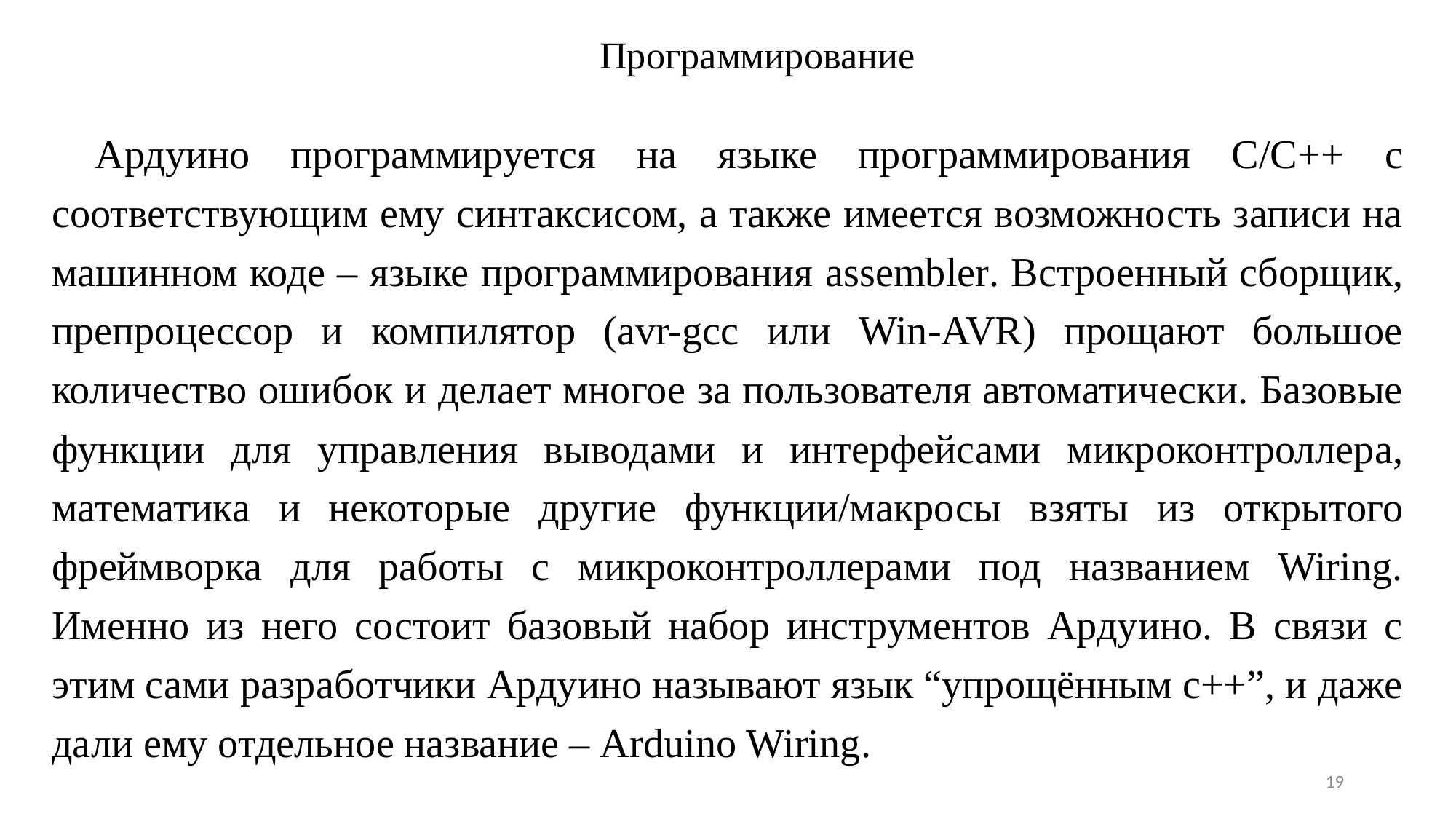

# Программирование
Ардуино программируется на языке программирования C/C++ с соответствующим ему синтаксисом, а также имеется возможность записи на машинном коде – языке программирования assembler. Встроенный сборщик, препроцессор и компилятор (avr-gcc или Win-AVR) прощают большое количество ошибок и делает многое за пользователя автоматически. Базовые функции для управления выводами и интерфейсами микроконтроллера, математика и некоторые другие функции/макросы взяты из открытого фреймворка для работы с микроконтроллерами под названием Wiring. Именно из него состоит базовый набор инструментов Ардуино. В связи с этим сами разработчики Ардуино называют язык “упрощённым c++”, и даже дали ему отдельное название – Arduino Wiring.
19